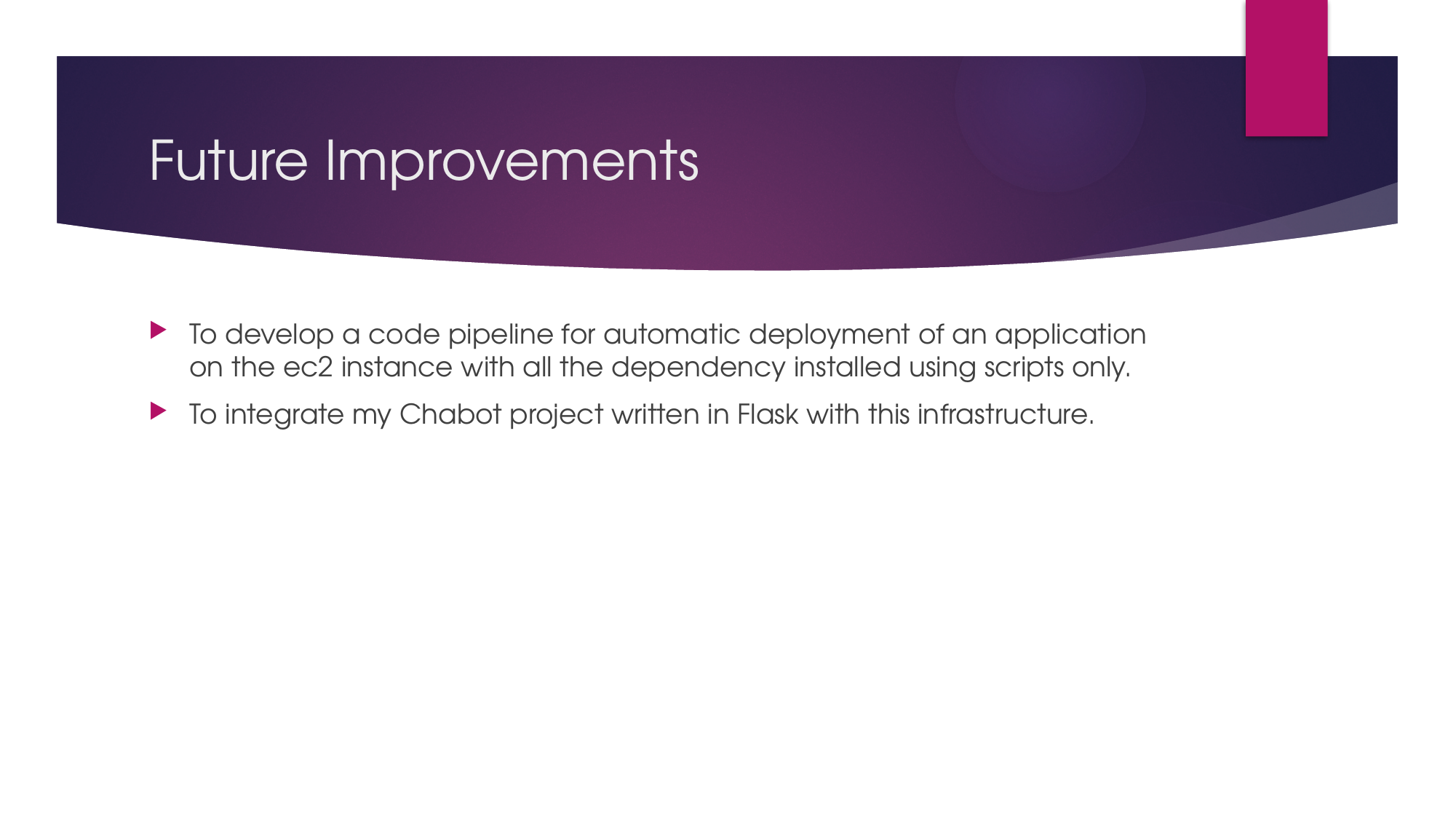

# Future Improvements
To develop a code pipeline for automatic deployment of an application on the ec2 instance with all the dependency installed using scripts only.
To integrate my Chabot project written in Flask with this infrastructure.